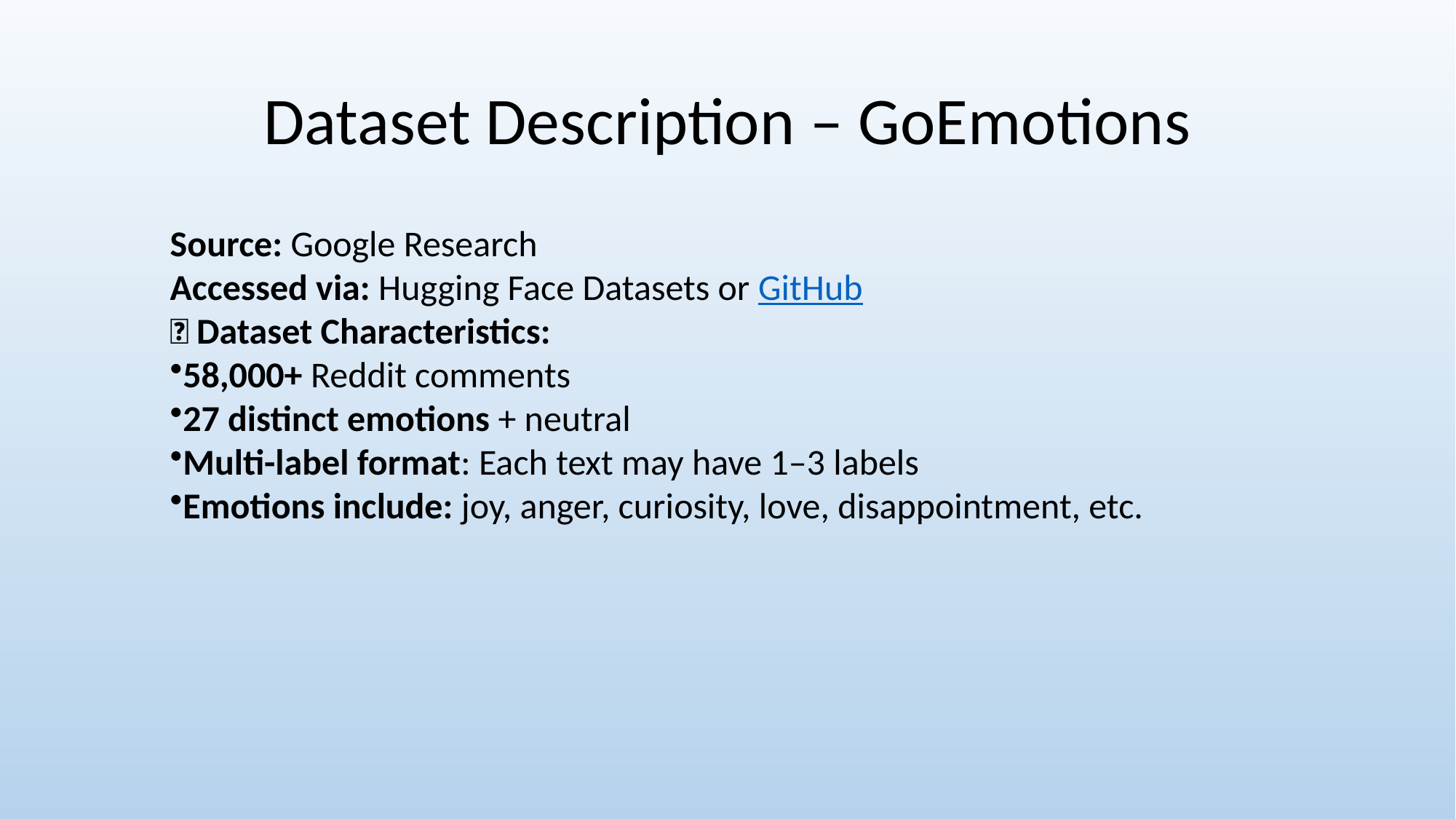

# Dataset Description – GoEmotions
Source: Google Research
Accessed via: Hugging Face Datasets or GitHub
🧾 Dataset Characteristics:
58,000+ Reddit comments
27 distinct emotions + neutral
Multi-label format: Each text may have 1–3 labels
Emotions include: joy, anger, curiosity, love, disappointment, etc.